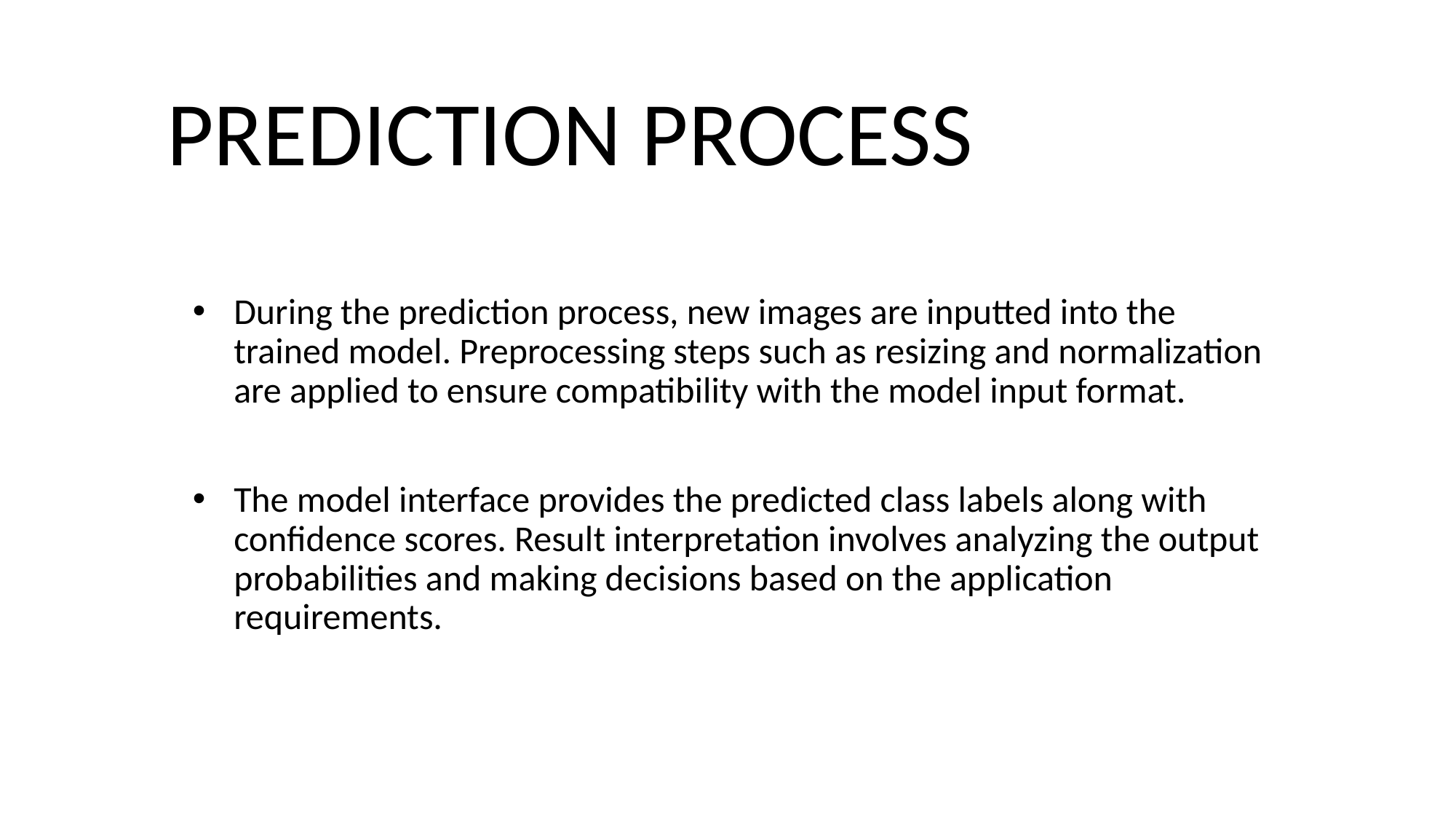

# PREDICTION PROCESS

During the prediction process, new images are inputted into the trained model. Preprocessing steps such as resizing and normalization are applied to ensure compatibility with the model input format.

The model interface provides the predicted class labels along with confidence scores. Result interpretation involves analyzing the output probabilities and making decisions based on the application requirements.